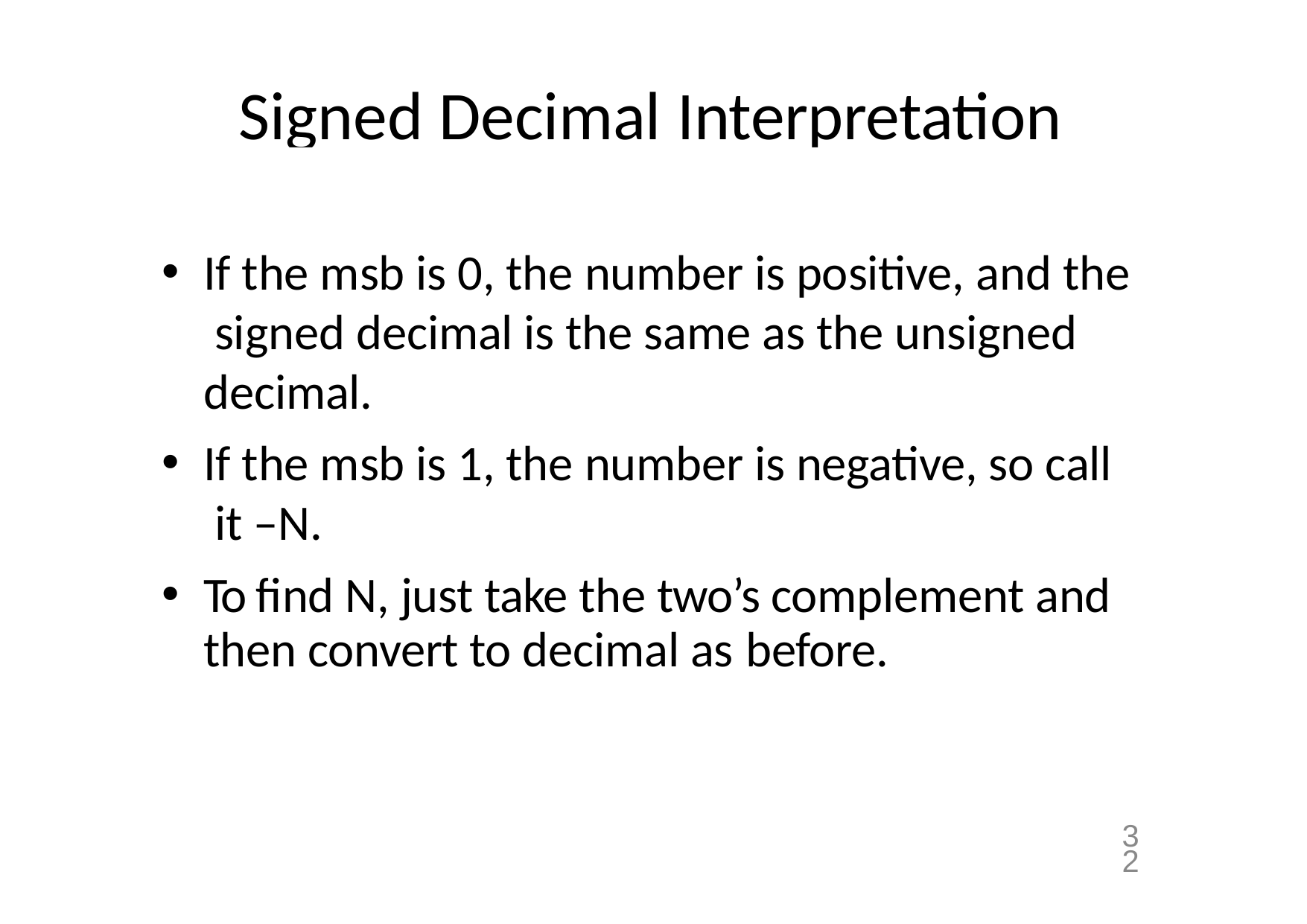

# Signed Decimal Interpretation

If the msb is 0, the number is positive, and the  signed decimal is the same as the unsigned  decimal.
If the msb is 1, the number is negative, so call  it –N.
To find N, just take the two’s complement and  then convert to decimal as before.

32